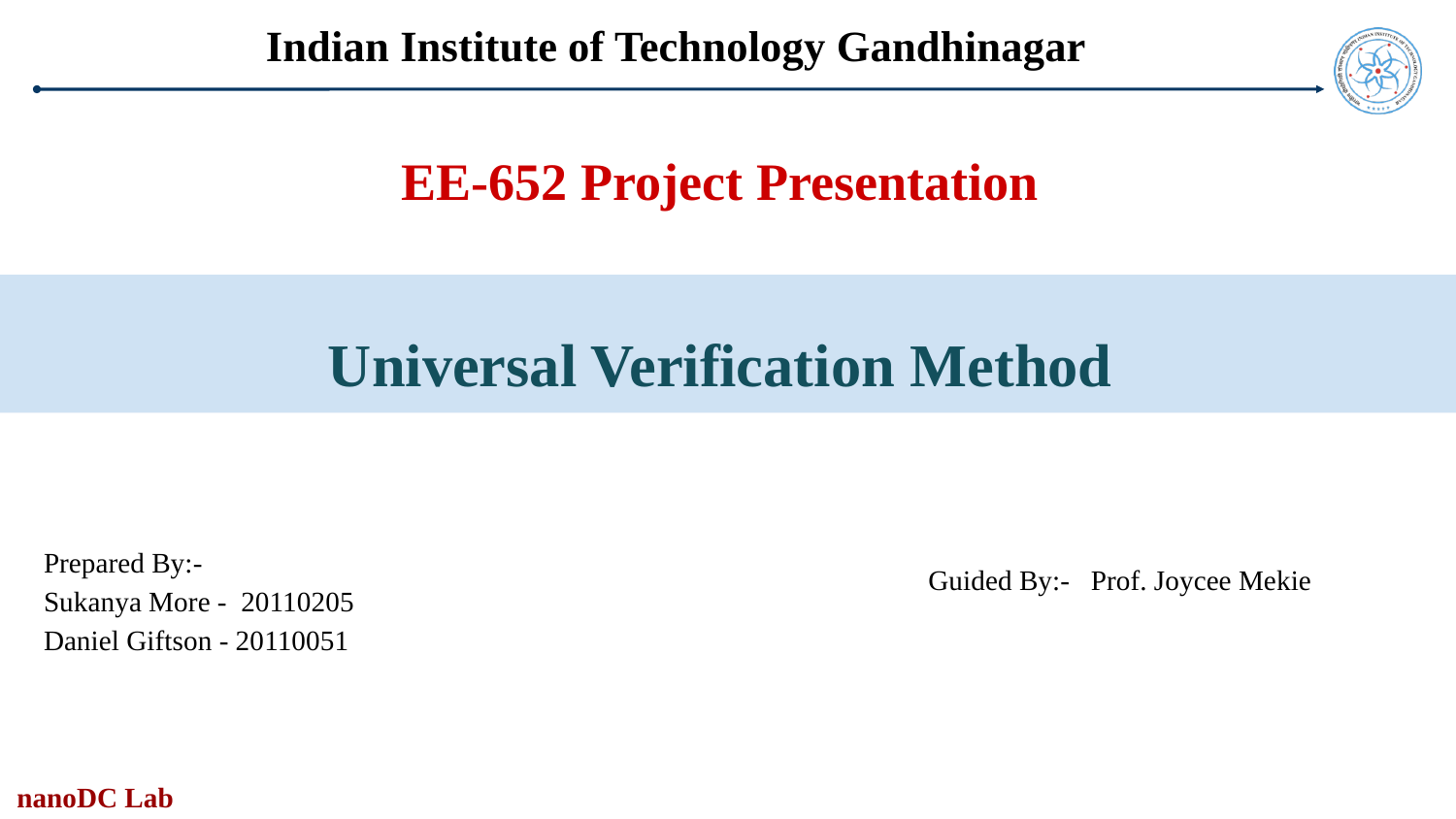

# Indian Institute of Technology Gandhinagar

EE-652 Project Presentation
Universal Verification Method
Prepared By:-
Sukanya More -  20110205
Daniel Giftson - 20110051

Guided By:-   Prof. Joycee Mekie